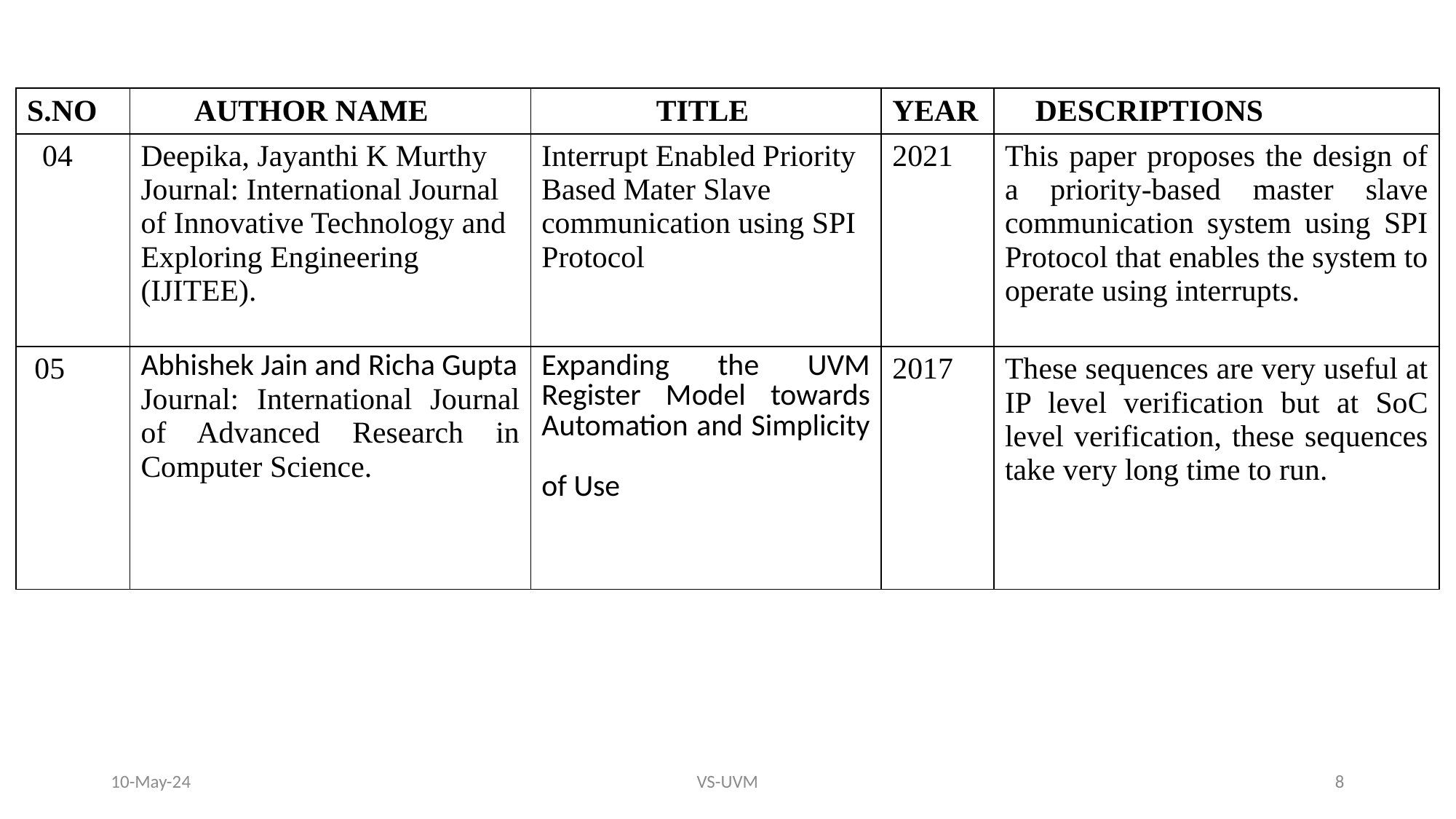

| S.NO | AUTHOR NAME | TITLE | YEAR | DESCRIPTIONS |
| --- | --- | --- | --- | --- |
| 04 | Deepika, Jayanthi K Murthy Journal: International Journal of Innovative Technology and Exploring Engineering (IJITEE). | Interrupt Enabled Priority Based Mater Slave communication using SPI Protocol | 2021 | This paper proposes the design of a priority-based master slave communication system using SPI Protocol that enables the system to operate using interrupts. |
| 05 | Abhishek Jain and Richa Gupta Journal: International Journal of Advanced Research in Computer Science. | Expanding the UVM Register Model towards Automation and Simplicity of Use | 2017 | These sequences are very useful at IP level verification but at SoC level verification, these sequences take very long time to run. |
10-May-24
VS-UVM
8